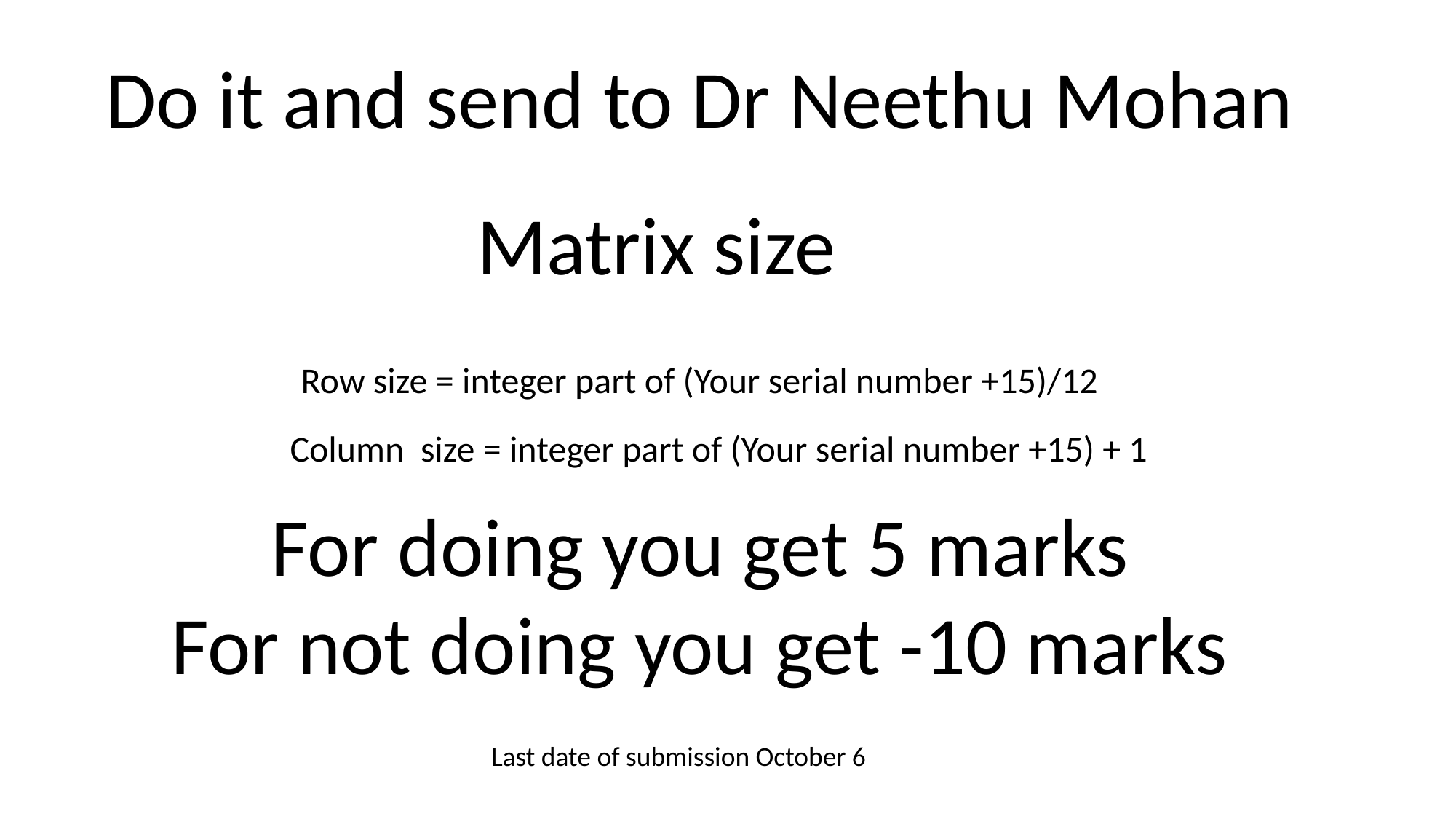

Do it and send to Dr Neethu Mohan
Matrix size
Row size = integer part of (Your serial number +15)/12
Column  size = integer part of (Your serial number +15) + 1
For doing you get 5 marks
For not doing you get -10 marks
Last date of submission October 6